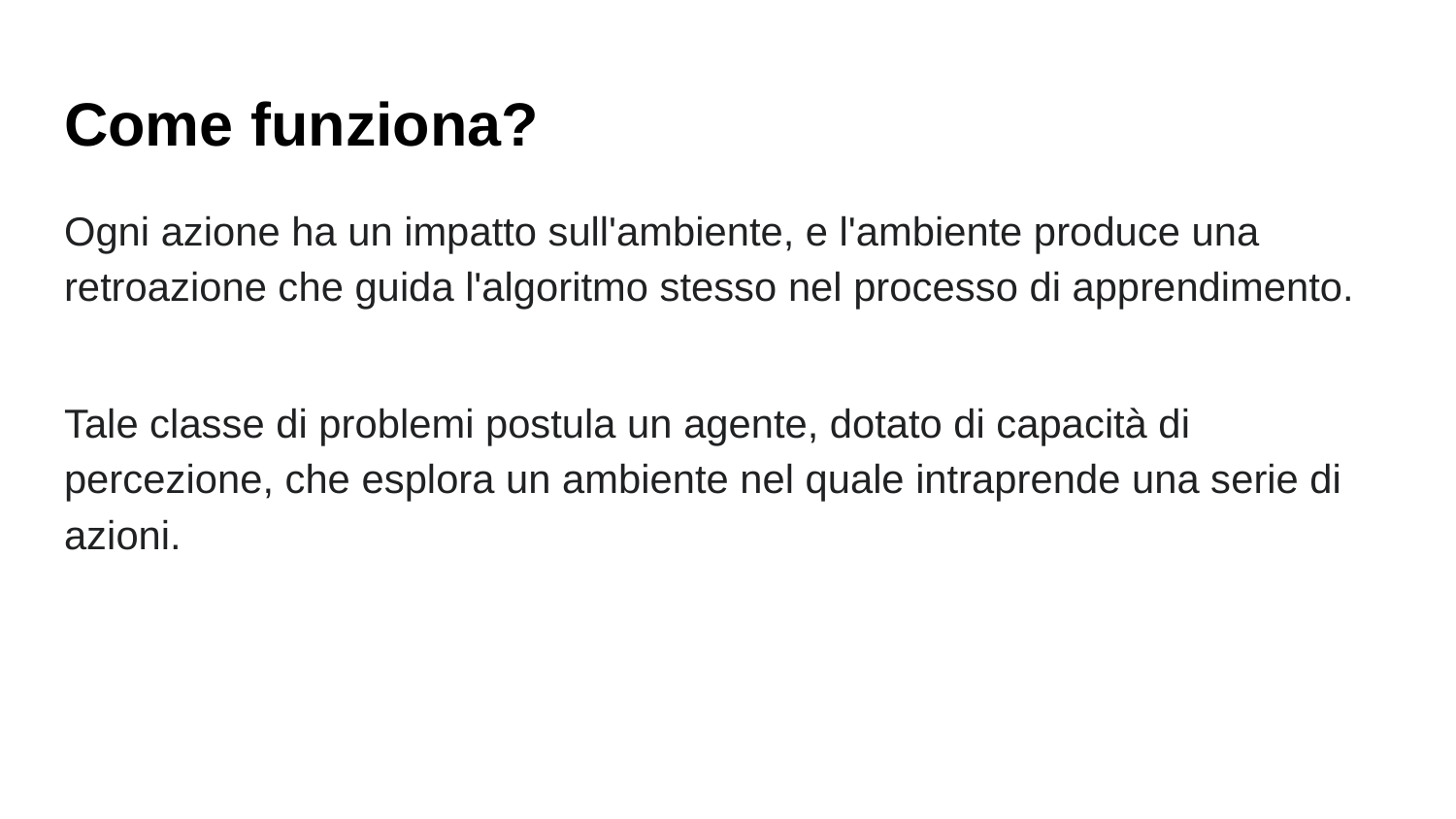

# Come funziona?
Ogni azione ha un impatto sull'ambiente, e l'ambiente produce una retroazione che guida l'algoritmo stesso nel processo di apprendimento.

Tale classe di problemi postula un agente, dotato di capacità di percezione, che esplora un ambiente nel quale intraprende una serie di azioni.